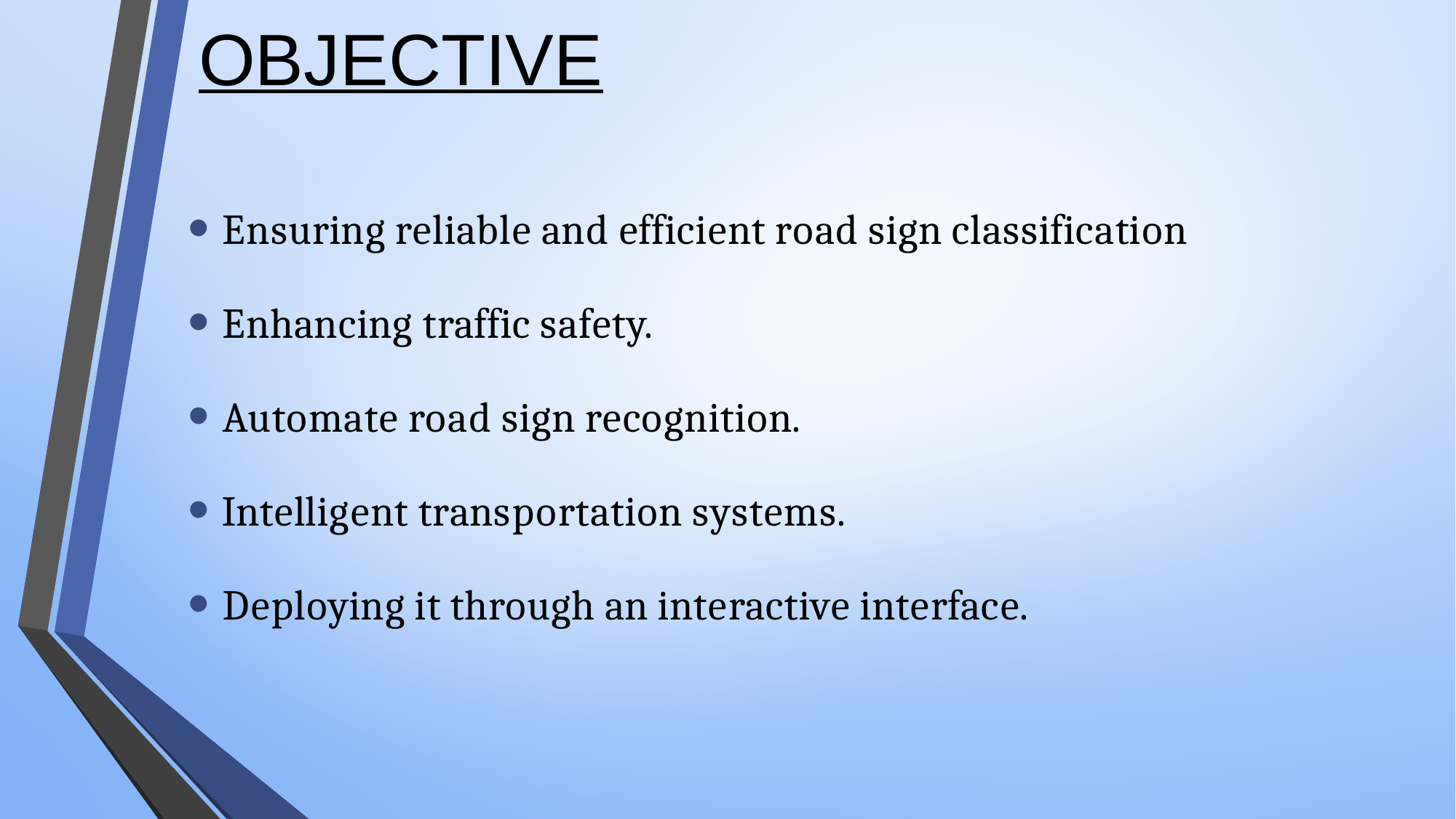

# OBJECTIVE
Ensuring reliable and efficient road sign classification
Enhancing traffic safety.
Automate road sign recognition.
Intelligent transportation systems.
Deploying it through an interactive interface.